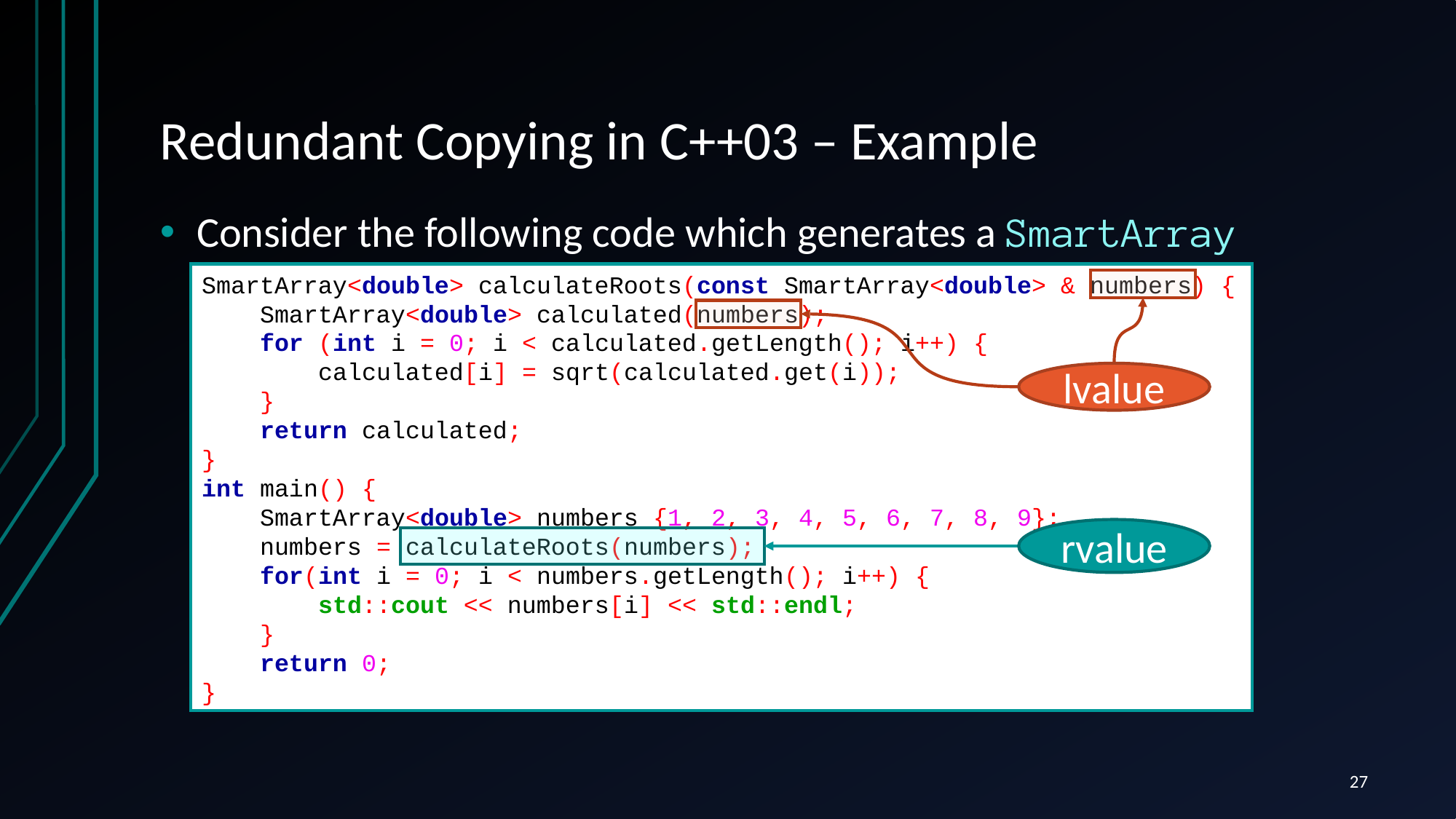

# Redundant Copying in C++03 – Example
Consider the following code which generates a SmartArray

SmartArray<double> calculateRoots(const SmartArray<double> & numbers) {
    SmartArray<double> calculated(numbers);
    for (int i = 0; i < calculated.getLength(); i++) {
        calculated[i] = sqrt(calculated.get(i));
    }
    return calculated;
}
int main() {
    SmartArray<double> numbers {1, 2, 3, 4, 5, 6, 7, 8, 9};
    numbers = calculateRoots(numbers);
    for(int i = 0; i < numbers.getLength(); i++) {
        std::cout << numbers[i] << std::endl;
    }
    return 0;
}

lvalue
rvalue

27